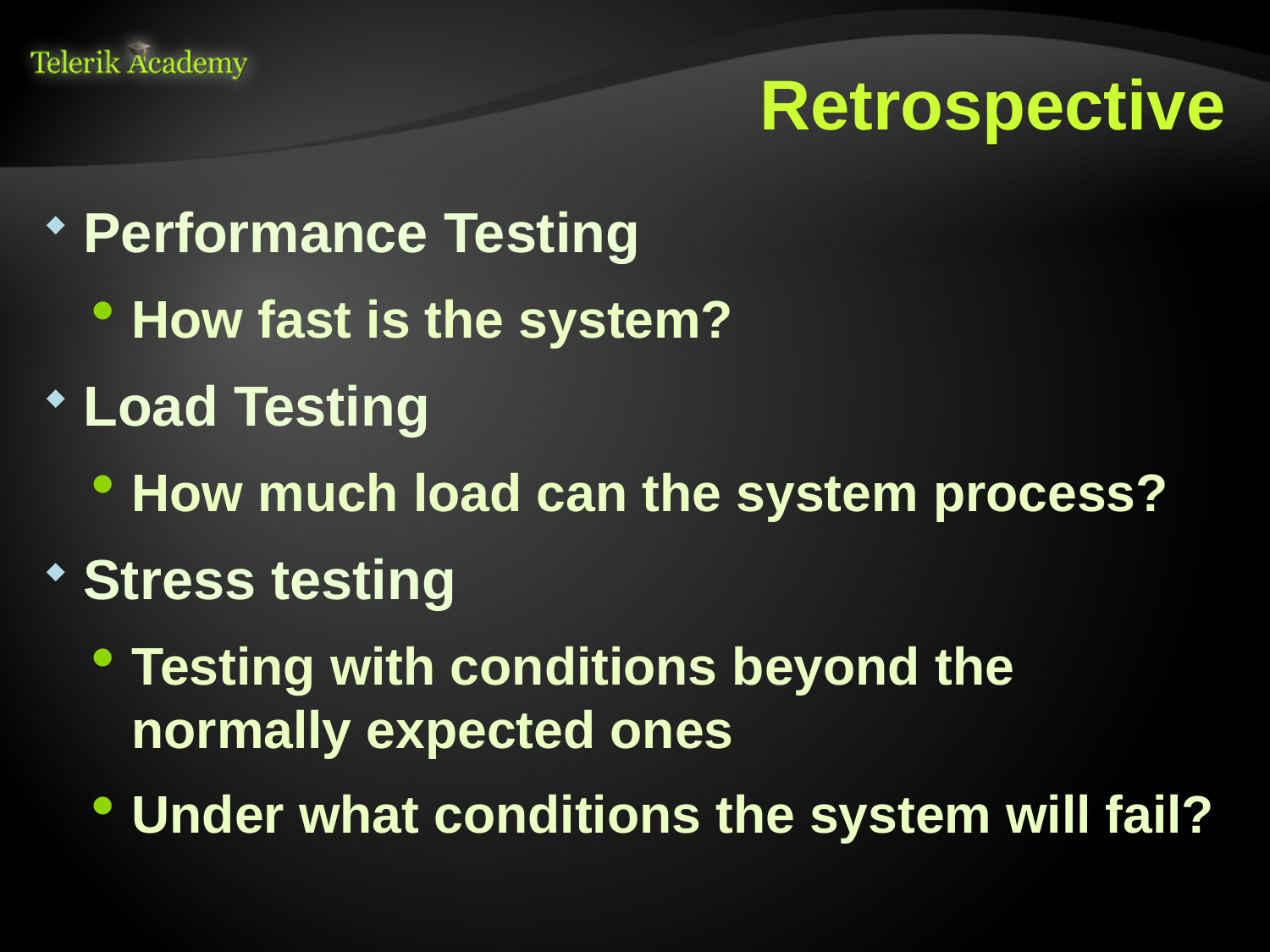

Retrospective
Performance Testing
How fast is the system?
Load Testing
How much load can the system process?
Stress testing
Testing with conditions beyond the normally expected ones
Under what conditions the system will fail?